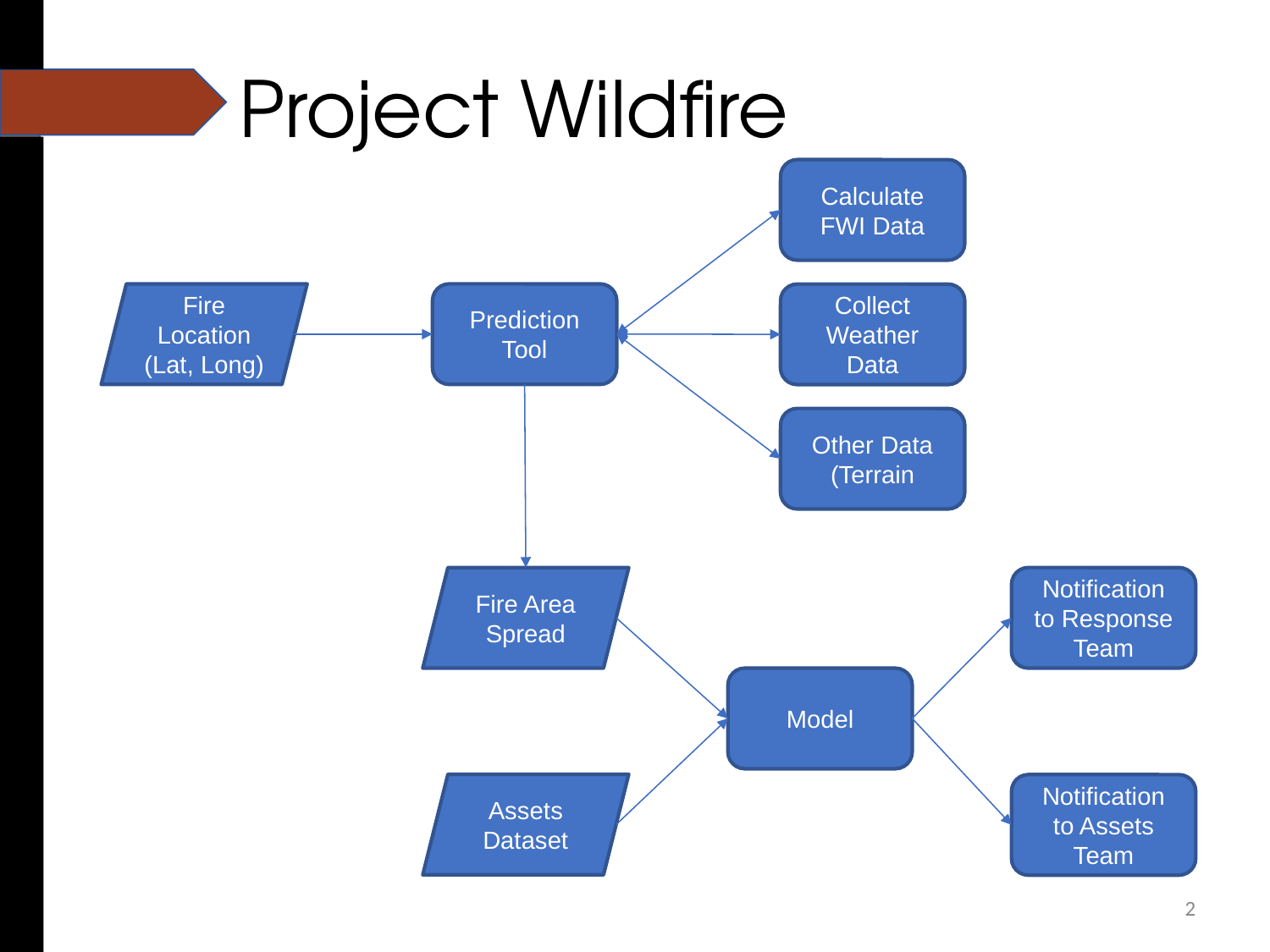

# Project Wildfire
Calculate FWI Data
Fire Location (Lat, Long)
Prediction Tool
Collect Weather Data
Other Data (Terrain
Fire Area Spread
Notification to Response Team
Model
Assets Dataset
Notification to Assets Team
2